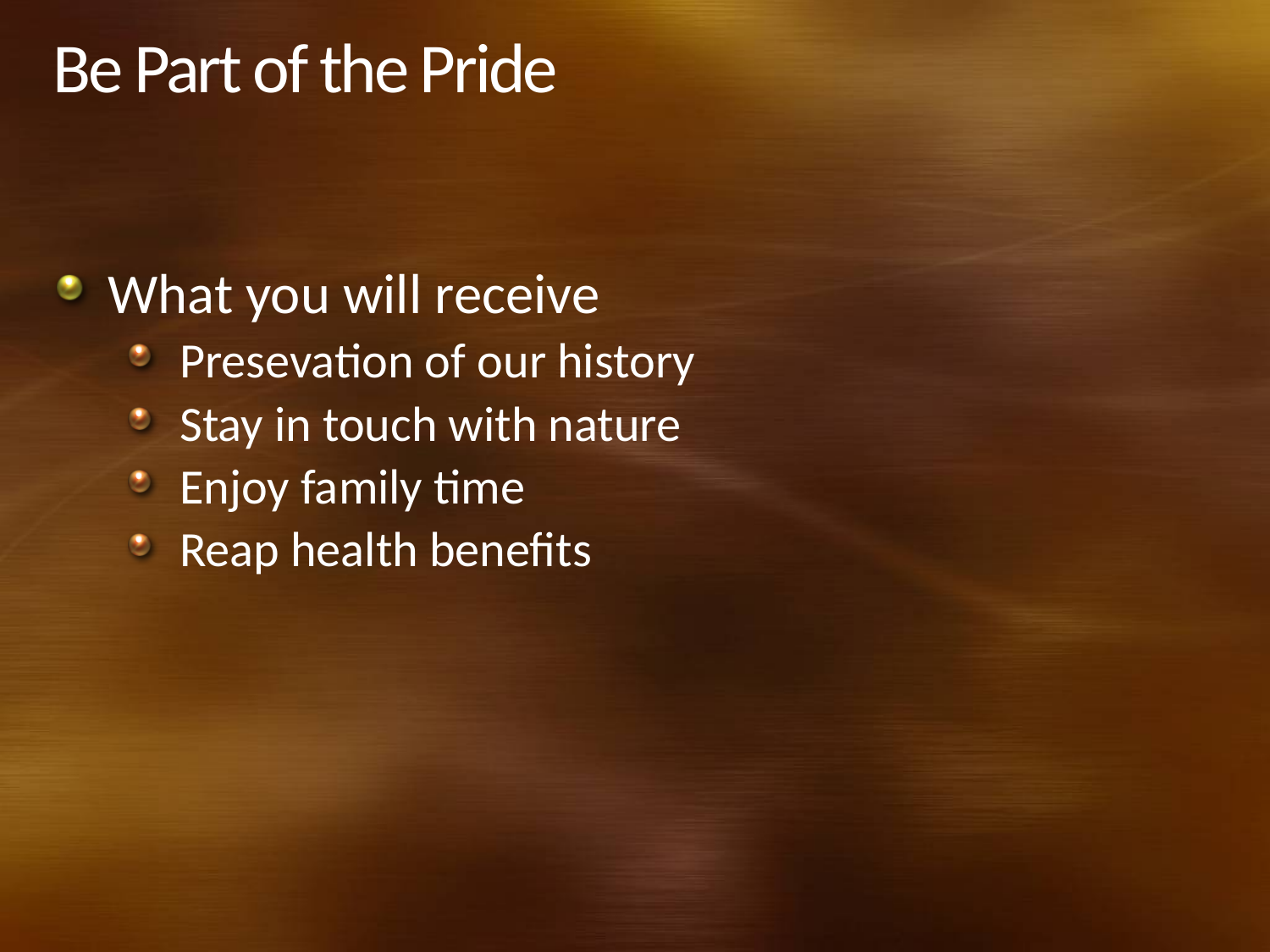

# Be Part of the Pride
What you will receive
Presevation of our history
Stay in touch with nature
Enjoy family time
Reap health benefits